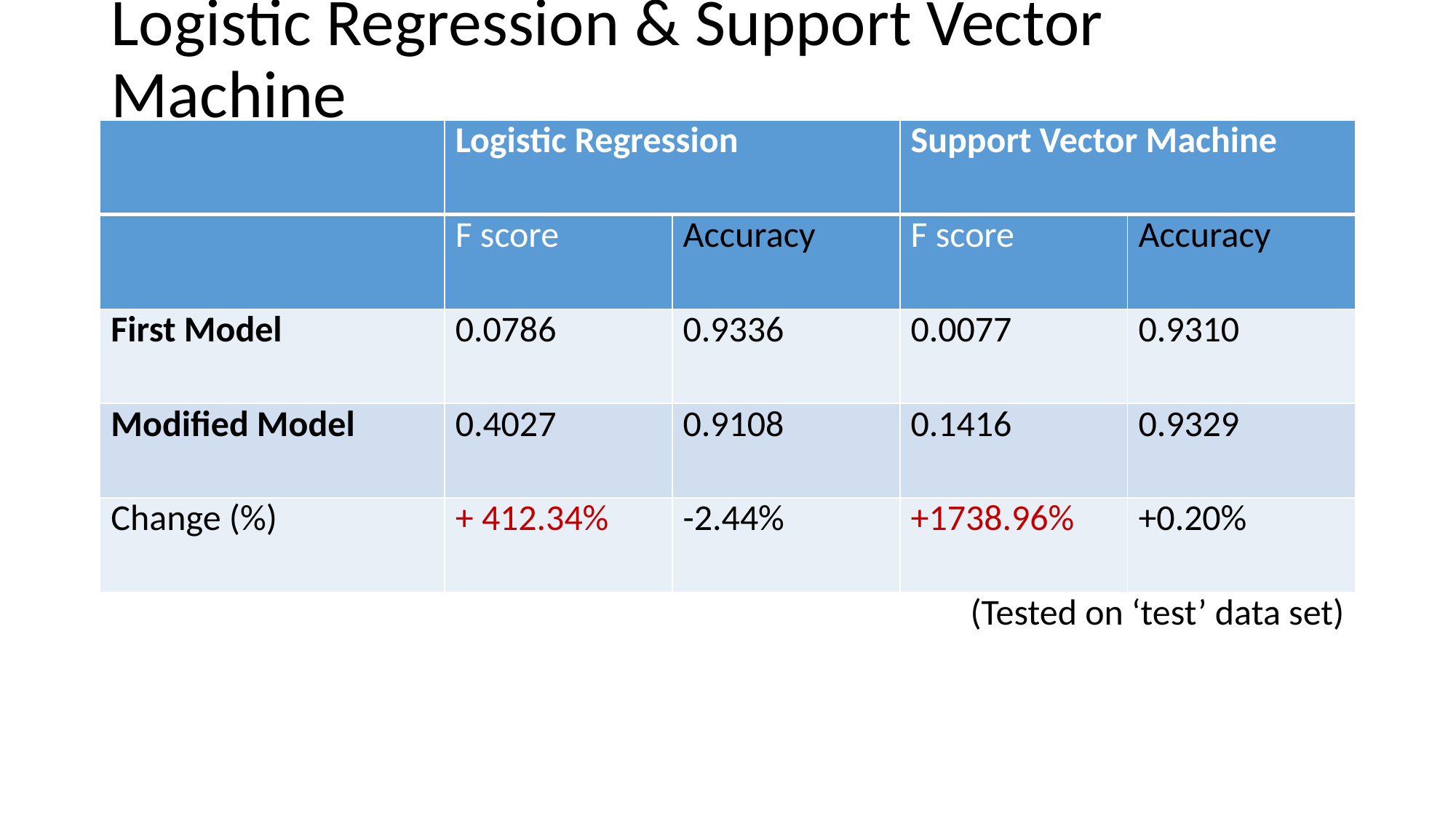

# Logistic Regression & Support Vector Machine
|  | Logistic Regression |  | Support Vector Machine |  |
| --- | --- | --- | --- | --- |
|  | F score | Accuracy | F score | Accuracy |
| First Model | 0.0786 | 0.9336 | 0.0077 | 0.9310 |
| Modified Model | 0.4027 | 0.9108 | 0.1416 | 0.9329 |
| Change (%) | + 412.34% | -2.44% | +1738.96% | +0.20% |
|  |  |  | (Tested on ‘test’ data set) |  |